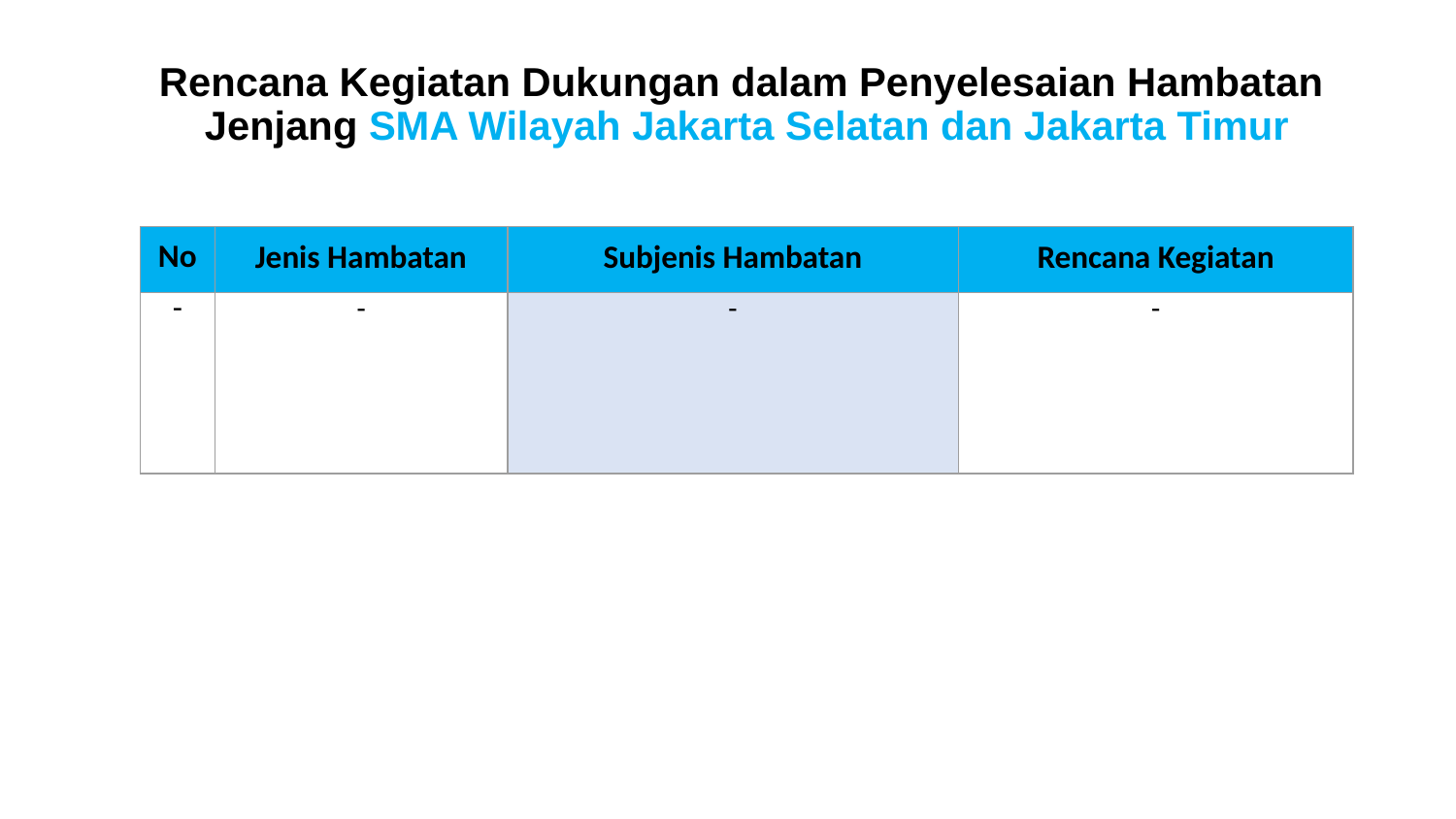

# Rencana Kegiatan Dukungan dalam Penyelesaian Hambatan Jenjang SMA Wilayah Jakarta Selatan dan Jakarta Timur
| No | Jenis Hambatan | Subjenis Hambatan | Rencana Kegiatan |
| --- | --- | --- | --- |
| - | - | - | - |